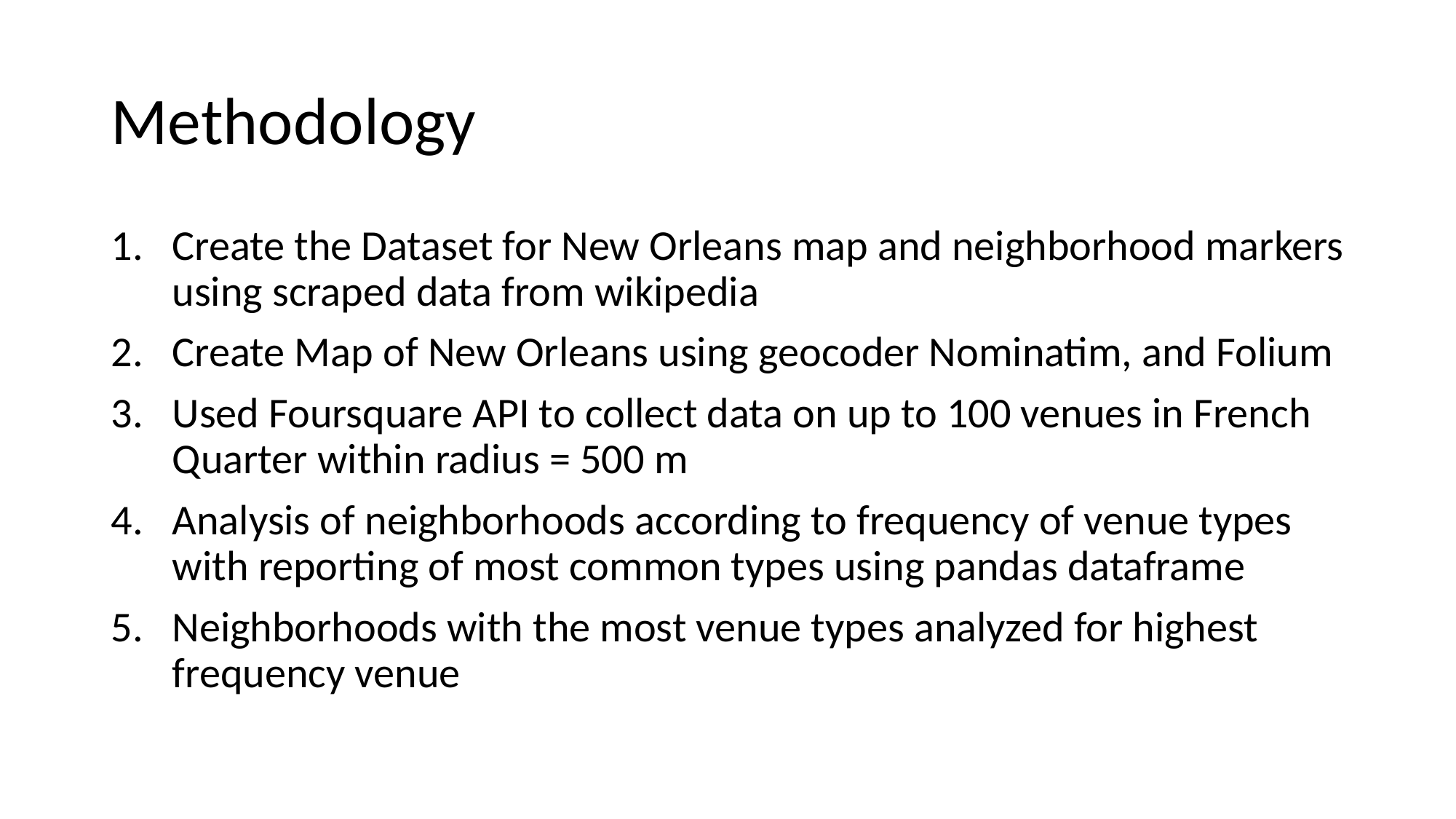

# Methodology
Create the Dataset for New Orleans map and neighborhood markers using scraped data from wikipedia
Create Map of New Orleans using geocoder Nominatim, and Folium
Used Foursquare API to collect data on up to 100 venues in French Quarter within radius = 500 m
Analysis of neighborhoods according to frequency of venue types with reporting of most common types using pandas dataframe
Neighborhoods with the most venue types analyzed for highest frequency venue